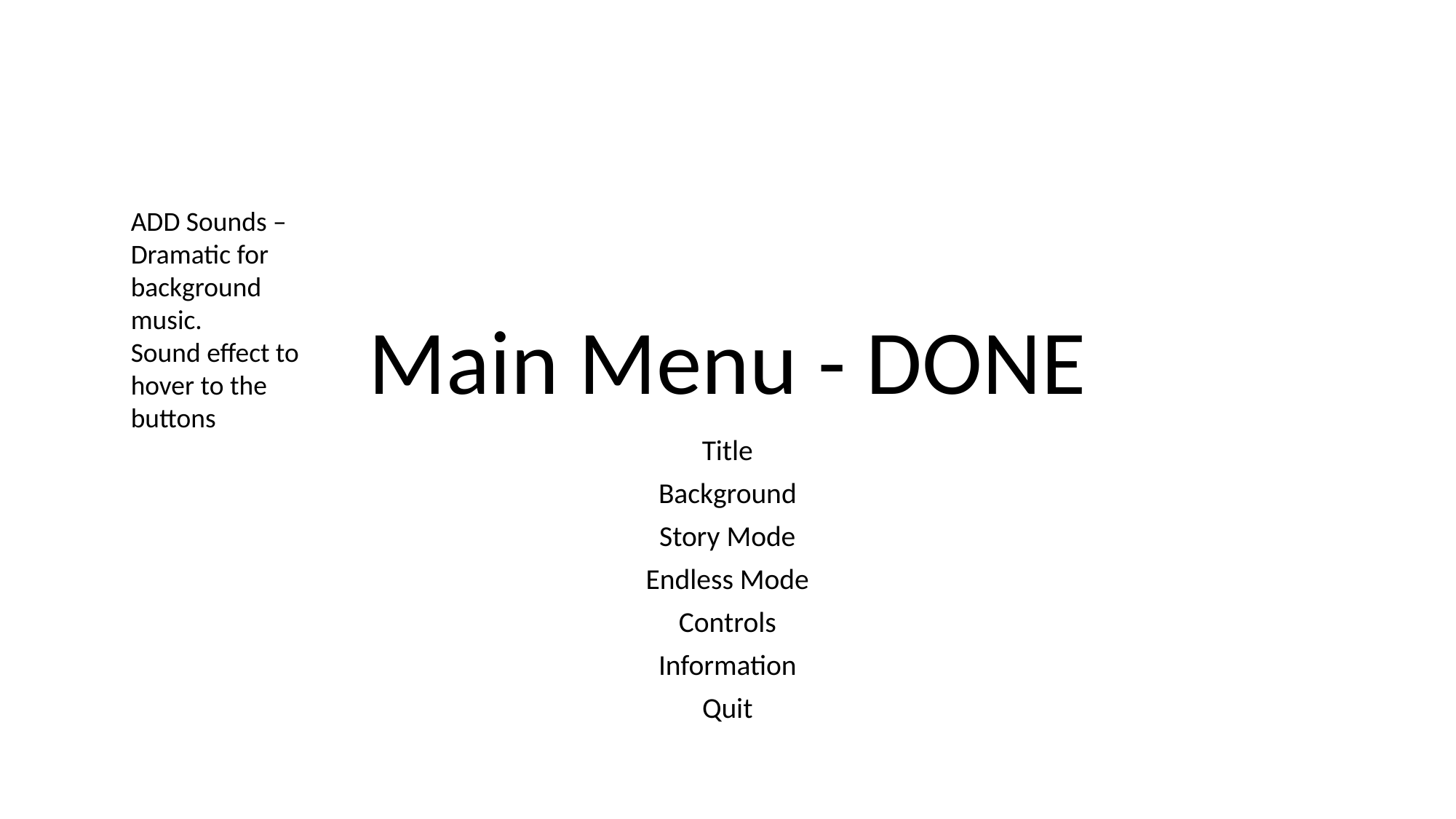

# Main Menu - DONE
ADD Sounds – Dramatic for background music.
Sound effect to hover to the buttons
Title
Background
Story Mode
Endless Mode
Controls
Information
Quit